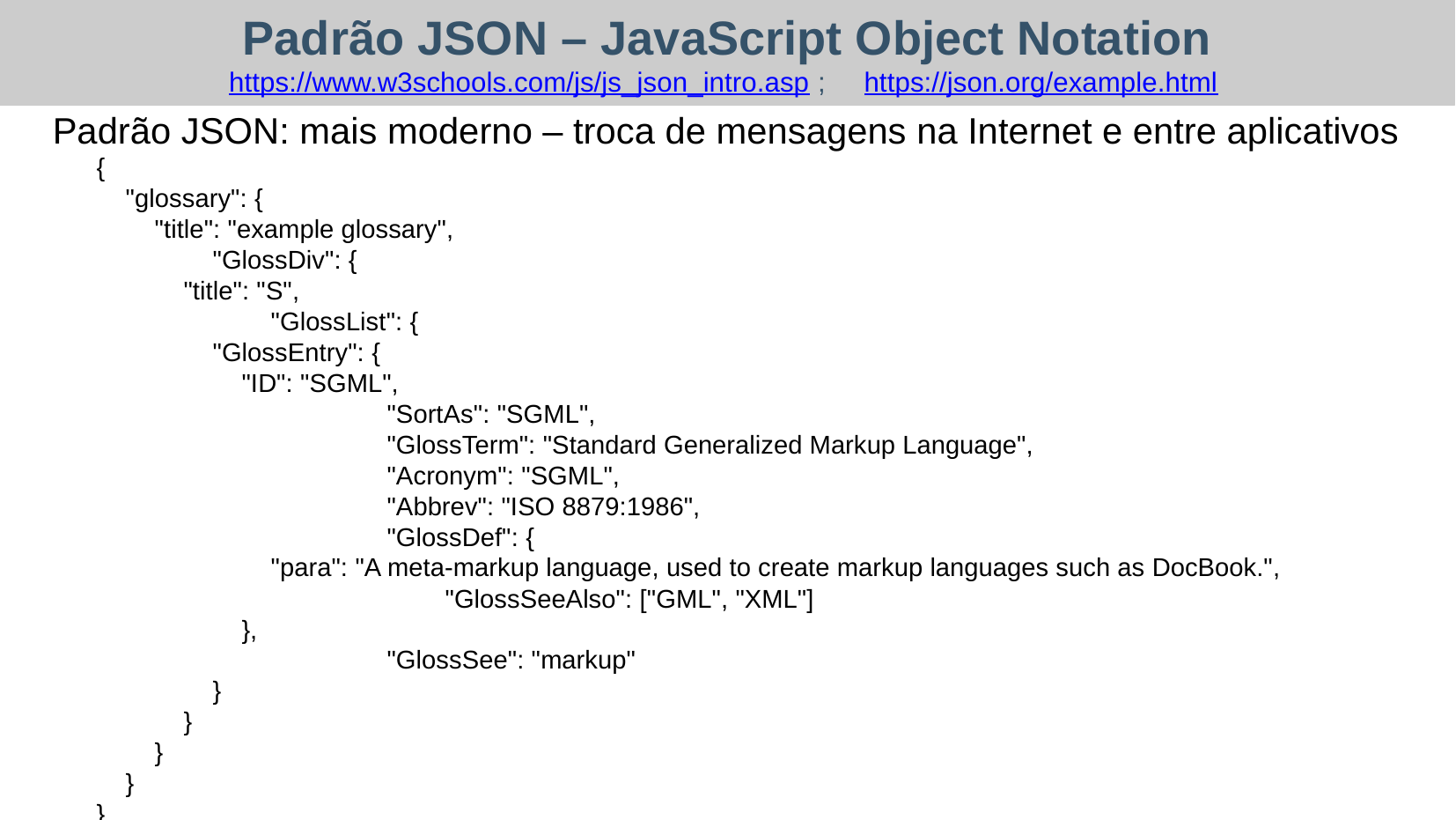

Padrão JSON – JavaScript Object Notation
https://www.w3schools.com/js/js_json_intro.asp ;     https://json.org/example.html
Padrão JSON: mais moderno – troca de mensagens na Internet e entre aplicativos

{
    "glossary": {
        "title": "example glossary",
                "GlossDiv": {
            "title": "S",
                        "GlossList": {
                "GlossEntry": {
                    "ID": "SGML",
                                        "SortAs": "SGML",
                                        "GlossTerm": "Standard Generalized Markup Language",
                                        "Acronym": "SGML",
                                        "Abbrev": "ISO 8879:1986",
                                        "GlossDef": {
                        "para": "A meta-markup language, used to create markup languages such as DocBook.",
                                                "GlossSeeAlso": ["GML", "XML"]
                    },
                                        "GlossSee": "markup"
                }
            }
        }
    }
}